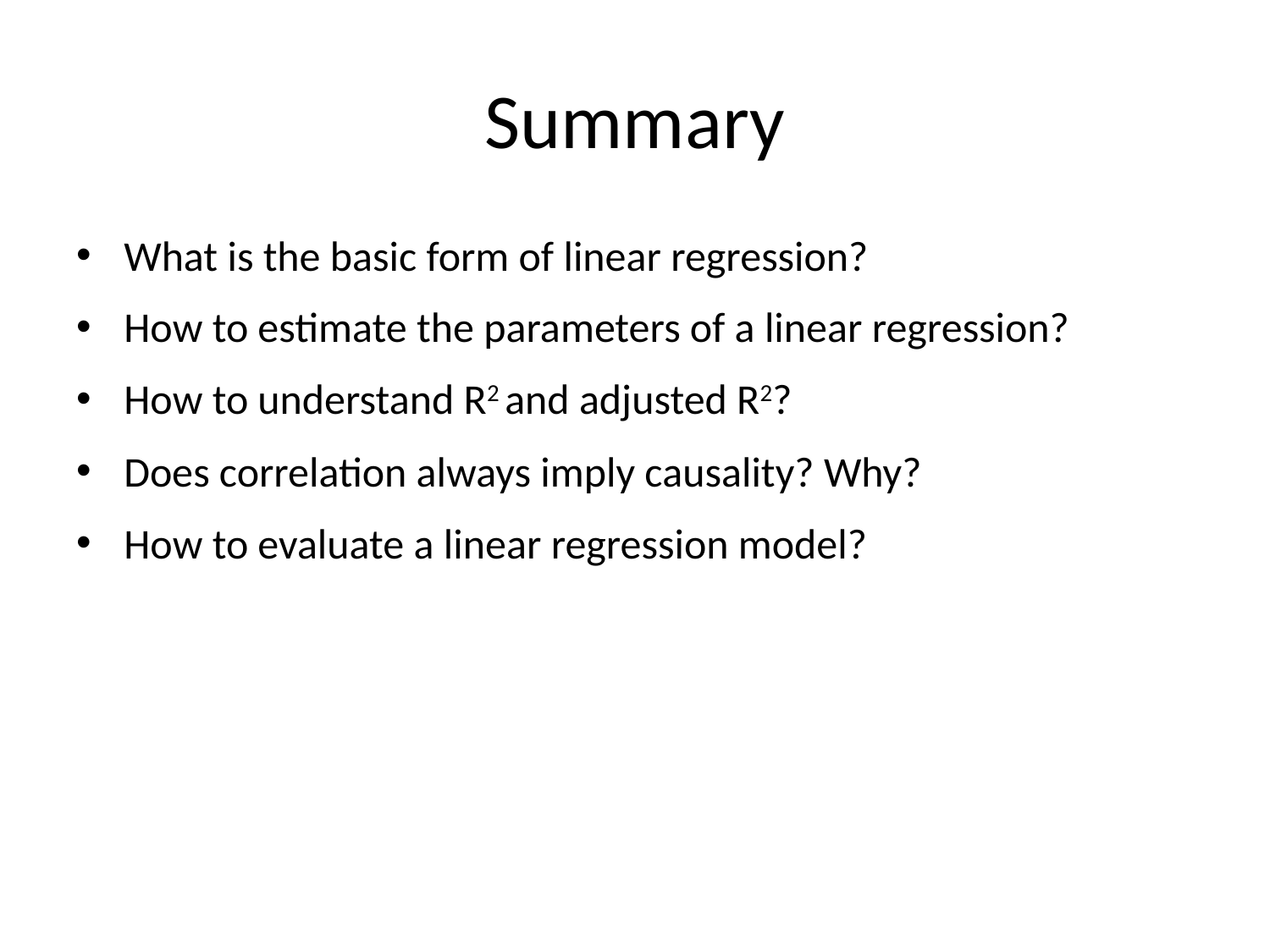

# Summary
What is the basic form of linear regression?
How to estimate the parameters of a linear regression?
How to understand R2 and adjusted R2?
Does correlation always imply causality? Why?
How to evaluate a linear regression model?